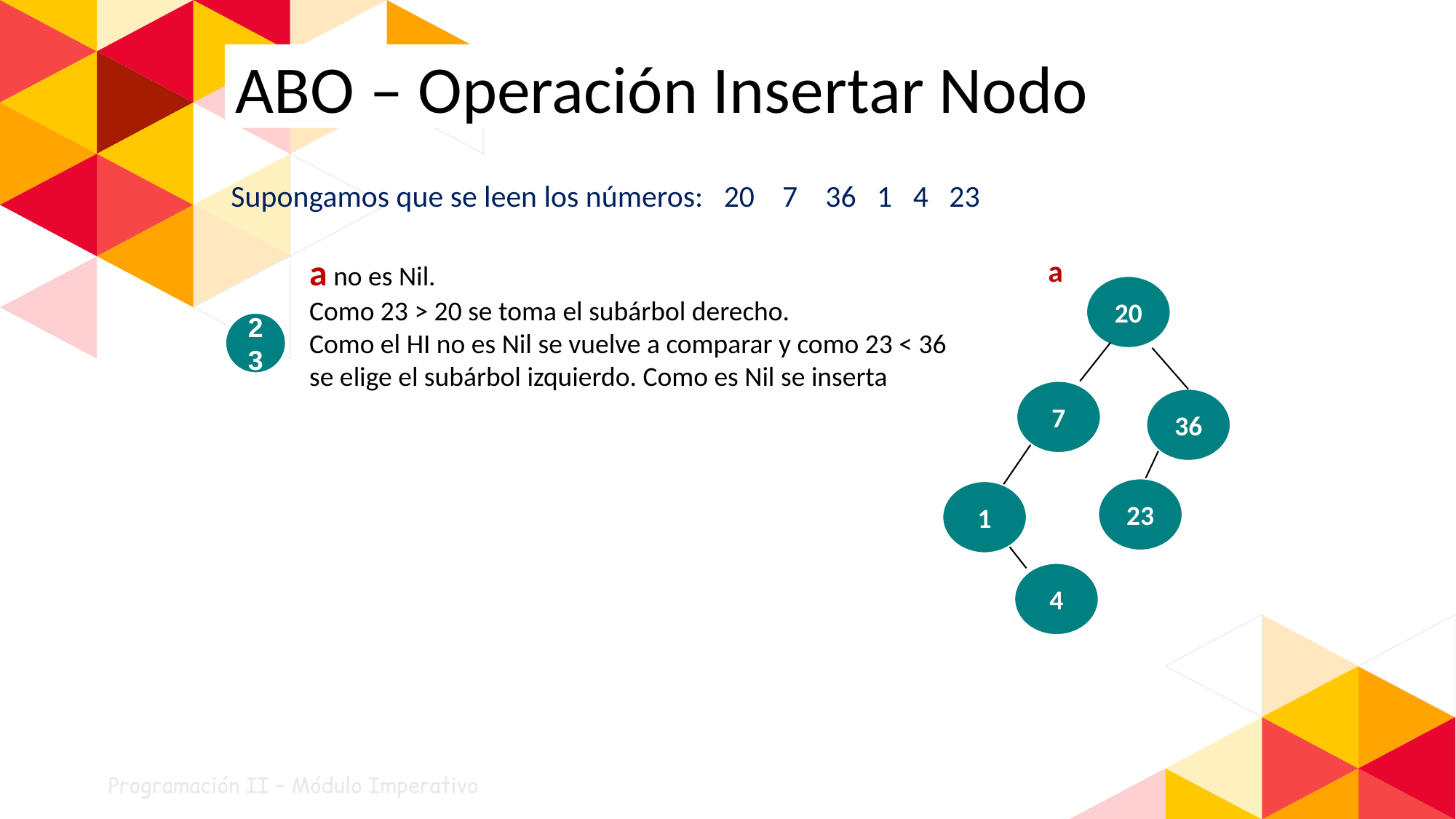

ABO – Operación Insertar Nodo
Supongamos que se leen los números:   20    7    36   1   4   23
a no es Nil.
Como 23 > 20 se toma el subárbol derecho.
Como el HI no es Nil se vuelve a comparar y como 23 < 36 se elige el subárbol izquierdo. Como es Nil se inserta
23
a
20
7
36
23
1
4